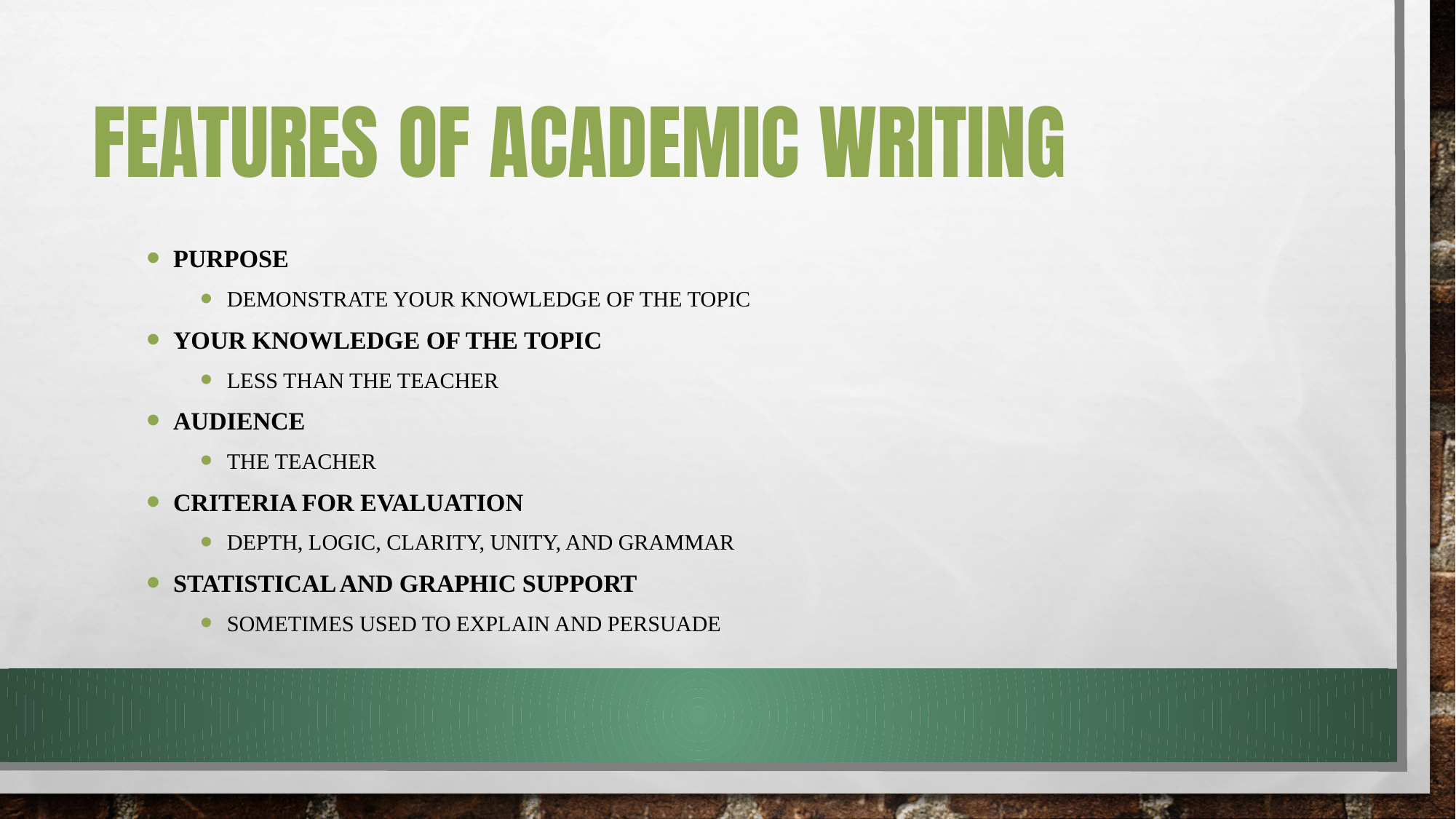

# Features of Academic Writing
Purpose
Demonstrate your knowledge of the topic
Your knowledge of the topic
Less than the teacher
Audience
The teacher
Criteria for evaluation
Depth, logic, clarity, unity, and grammar
Statistical and graphic support
Sometimes used to explain and persuade